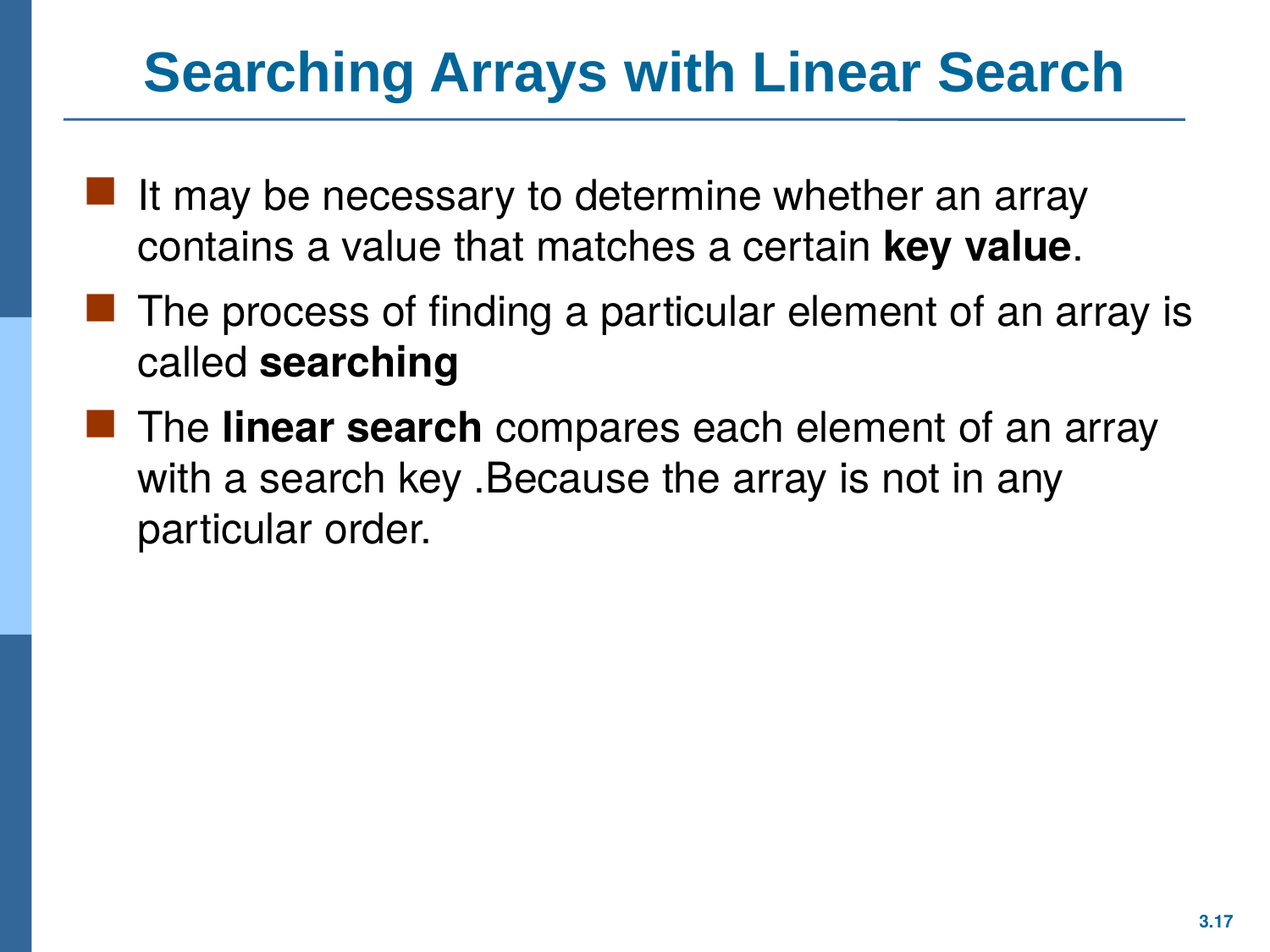

# Searching Arrays with Linear Search
It may be necessary to determine whether an array contains a value that matches a certain key value.
The process of finding a particular element of an array is called searching
The linear search compares each element of an array with a search key .Because the array is not in any particular order.